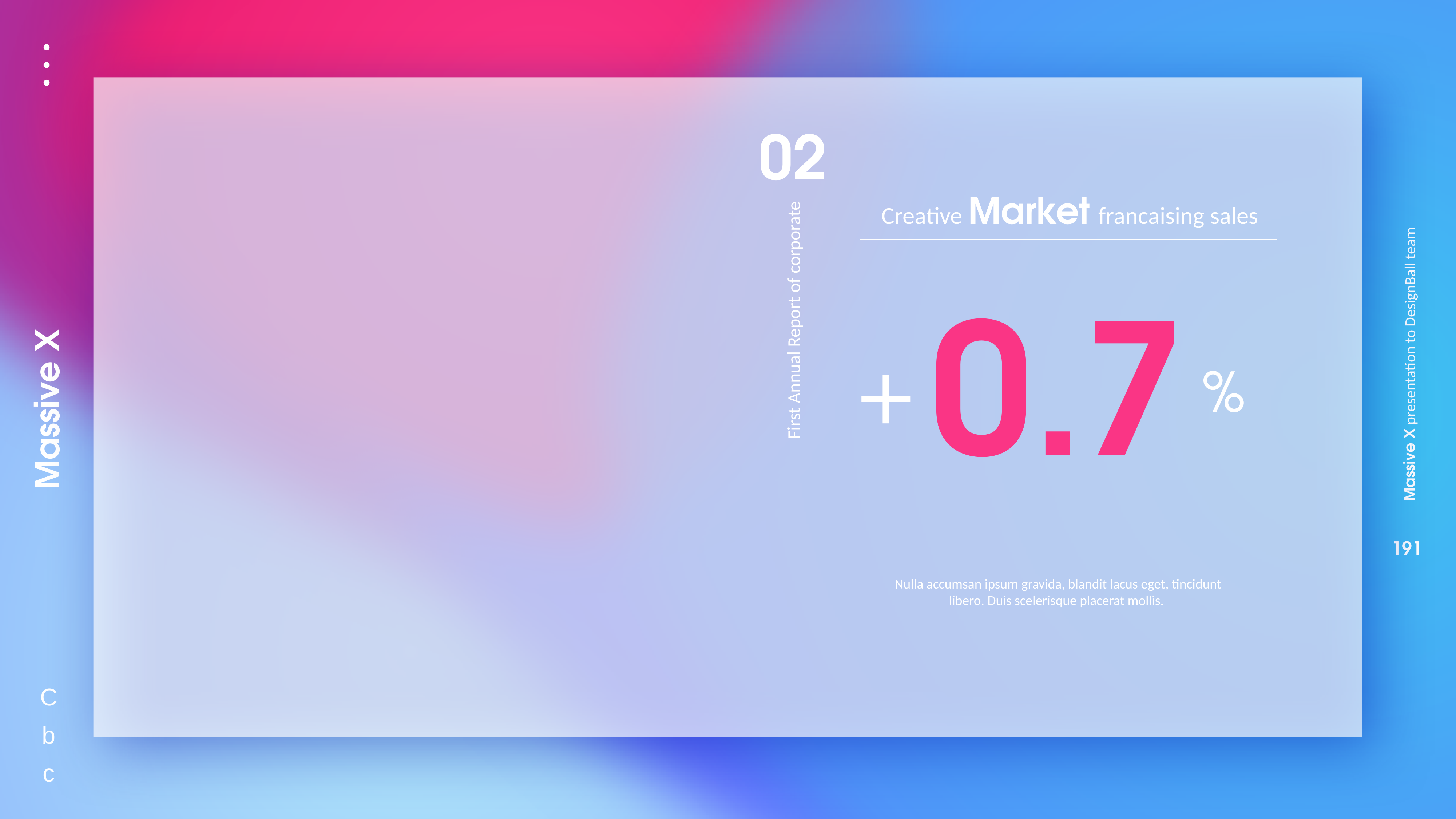

02

Creative Market francaising sales
0.7
First Annual Report of corporate
+
%
Nulla accumsan ipsum gravida, blandit lacus eget, tincidunt libero. Duis scelerisque placerat mollis.